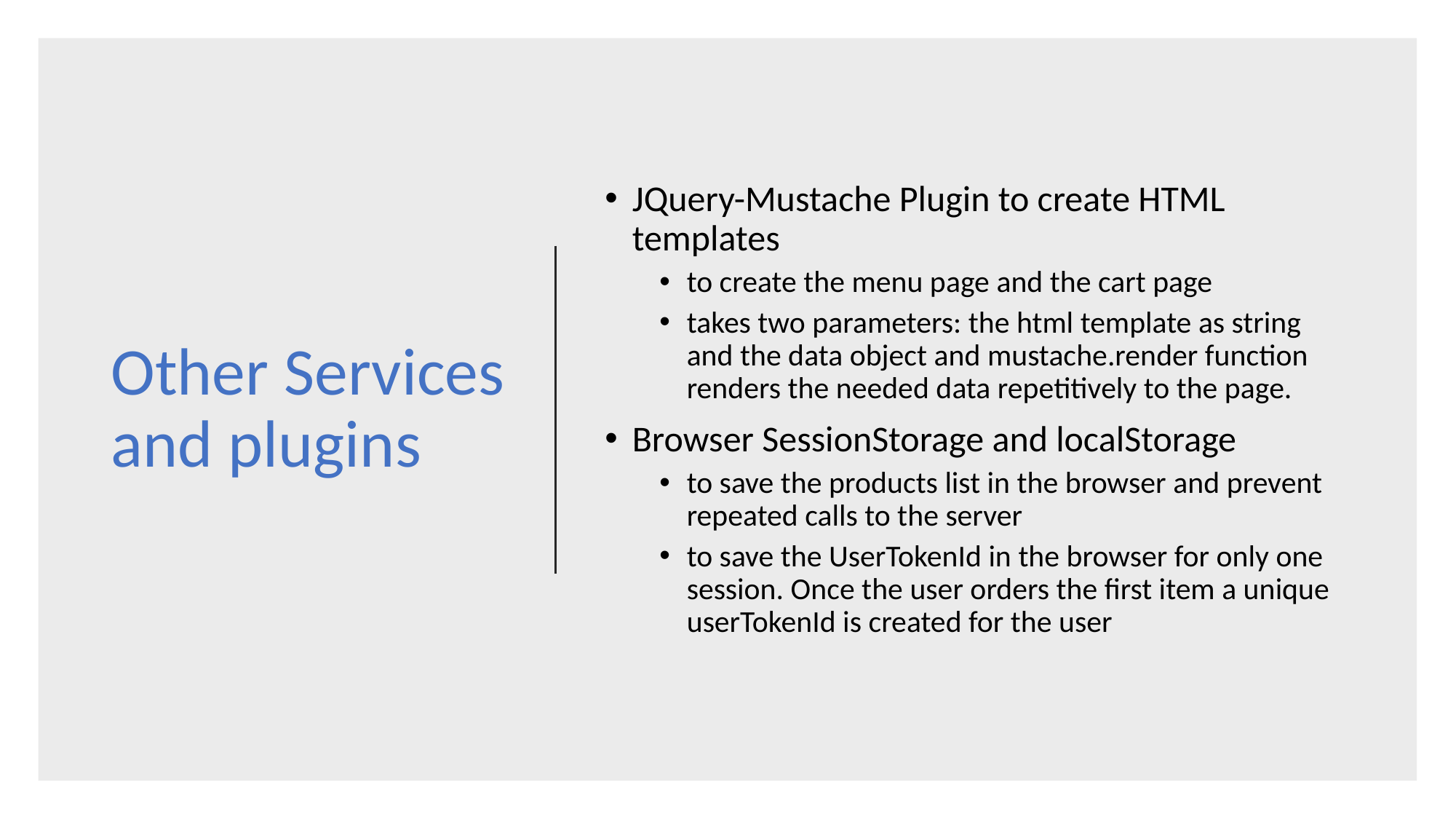

# Other Services and plugins
JQuery-Mustache Plugin to create HTML templates
to create the menu page and the cart page
takes two parameters: the html template as string 	and the data object and mustache.render function renders the needed data repetitively to the page.
Browser SessionStorage and localStorage
to save the products list in the browser and prevent repeated calls to the server
to save the UserTokenId in the browser for only one session. Once the user orders the first item a unique userTokenId is created for the user